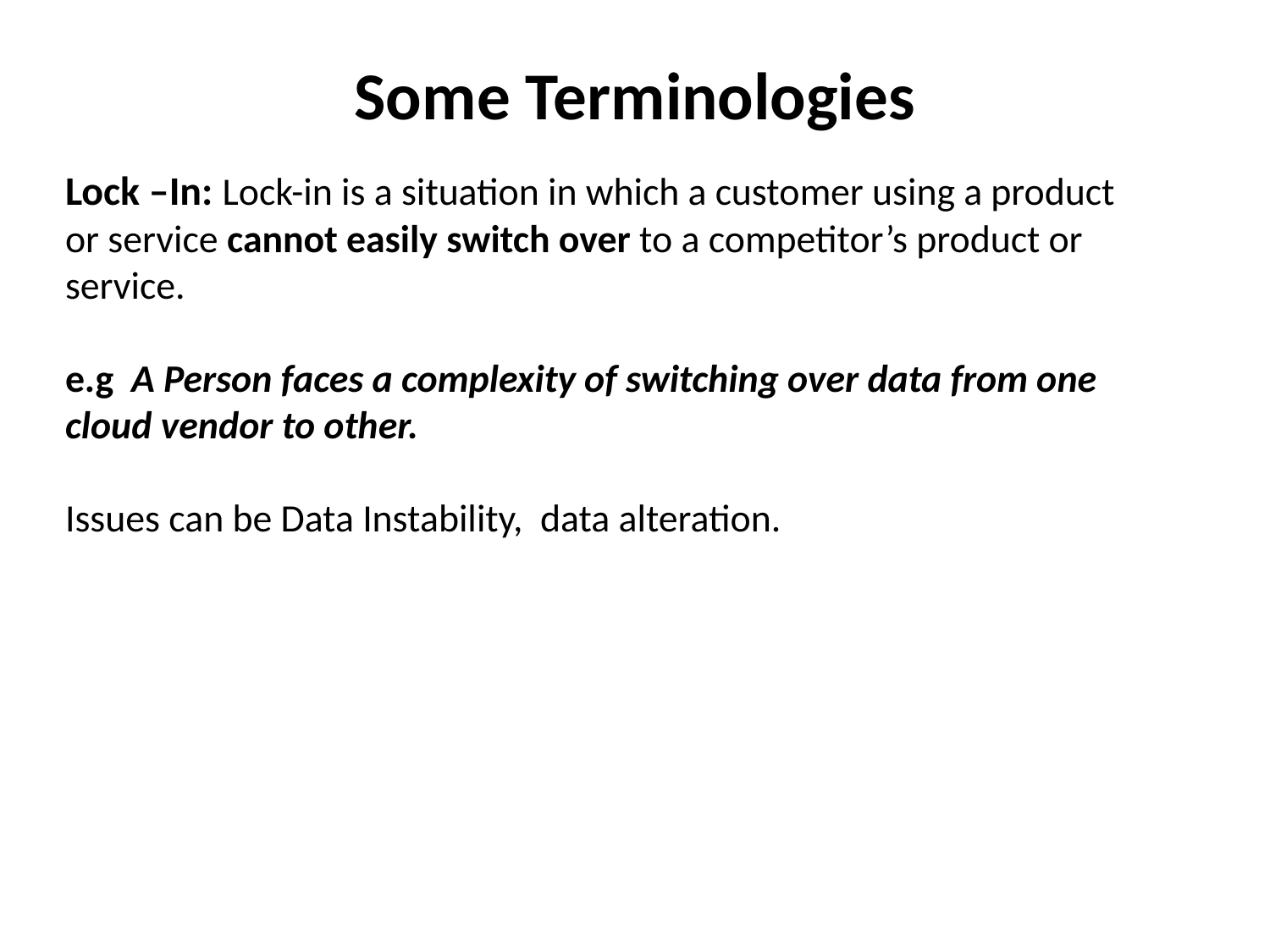

# Some Terminologies
Lock –In: Lock-in is a situation in which a customer using a product or service cannot easily switch over to a competitor’s product or service.

e.g  A Person faces a complexity of switching over data from one cloud vendor to other.

Issues can be Data Instability,  data alteration.